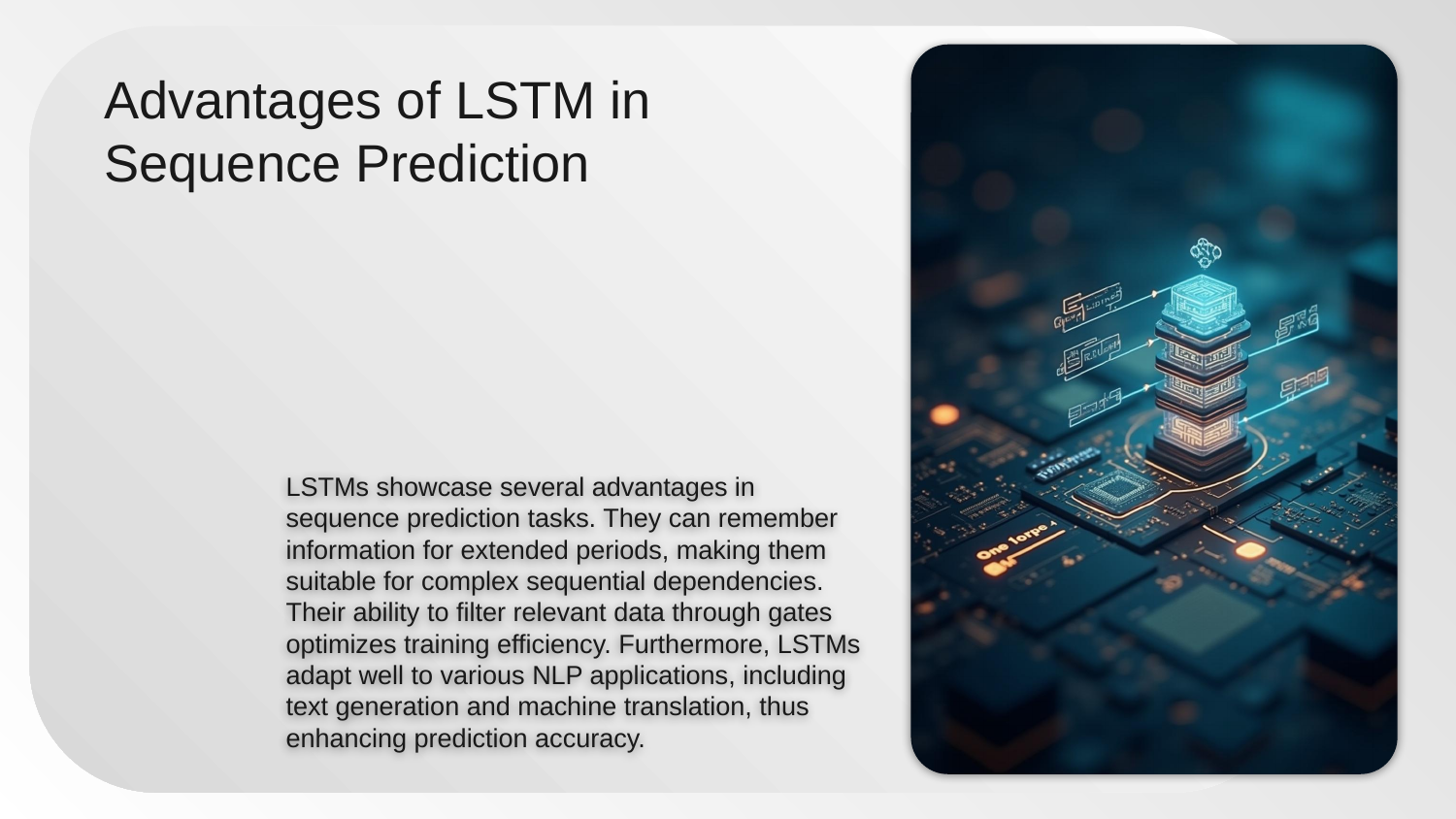

# Advantages of LSTM in Sequence Prediction
LSTMs showcase several advantages in sequence prediction tasks. They can remember information for extended periods, making them suitable for complex sequential dependencies. Their ability to filter relevant data through gates optimizes training efficiency. Furthermore, LSTMs adapt well to various NLP applications, including text generation and machine translation, thus enhancing prediction accuracy.